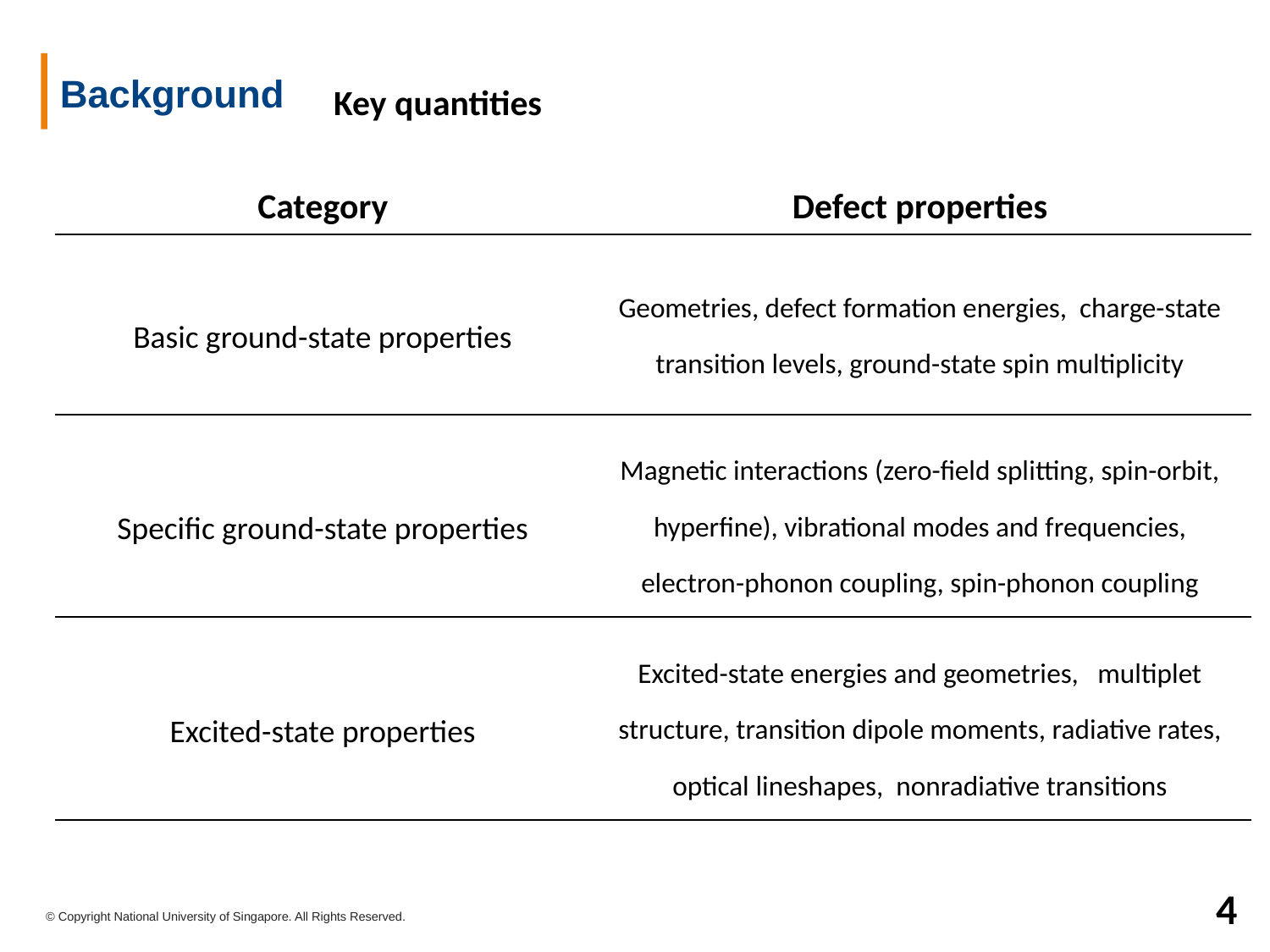

# Background

 Key quantities
| Category | Defect properties |
| --- | --- |
| Basic ground-state properties | Geometries, defect formation energies, charge-state transition levels, ground-state spin multiplicity |
| Specific ground-state properties | Magnetic interactions (zero-field splitting, spin-orbit, hyperfine), vibrational modes and frequencies, electron-phonon coupling, spin-phonon coupling |
| Excited-state properties | Excited-state energies and geometries, multiplet structure, transition dipole moments, radiative rates, optical lineshapes, nonradiative transitions |
4